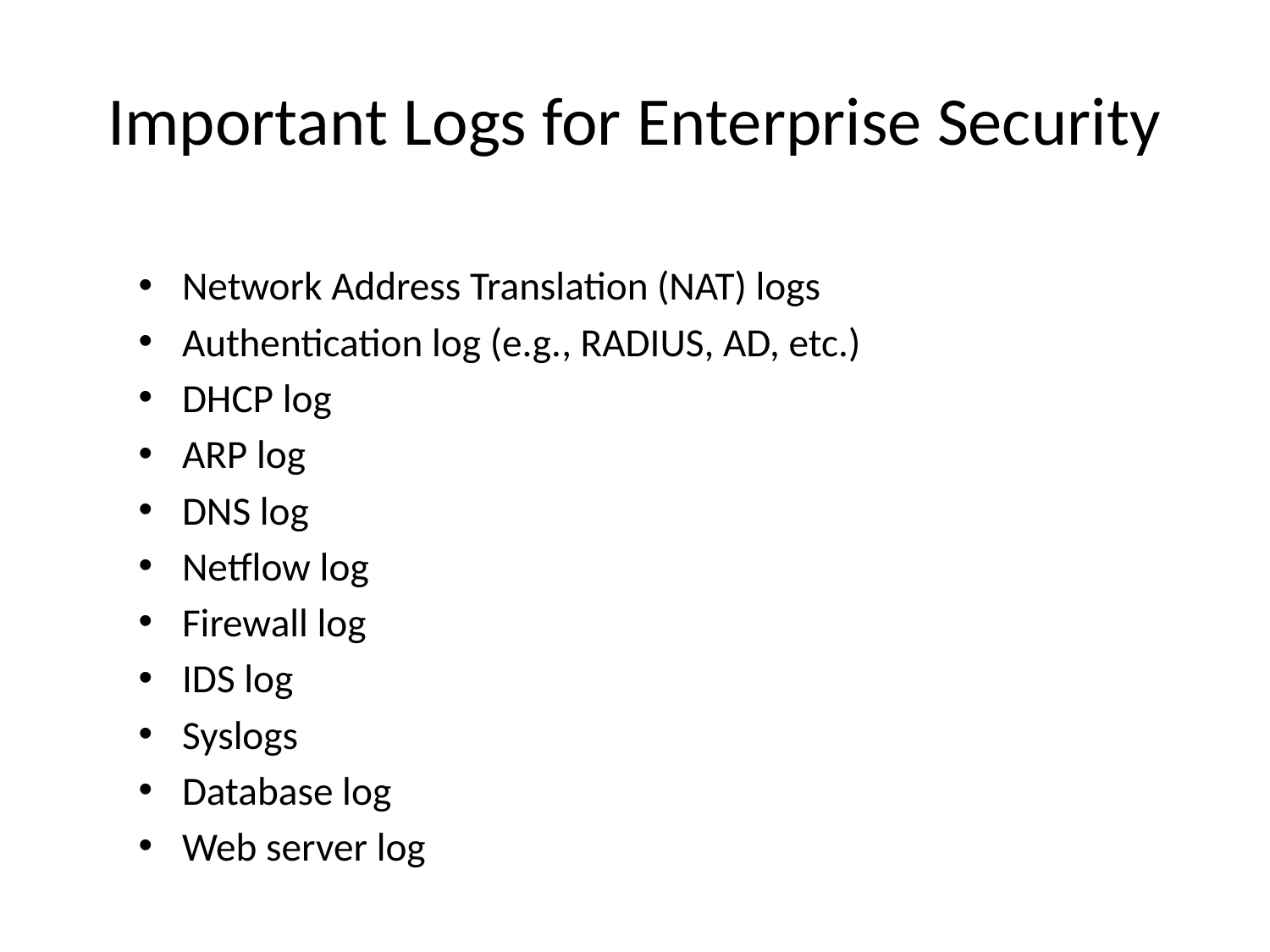

# Important Logs for Enterprise Security
Network Address Translation (NAT) logs
Authentication log (e.g., RADIUS, AD, etc.)
DHCP log
ARP log
DNS log
Netflow log
Firewall log
IDS log
Syslogs
Database log
Web server log